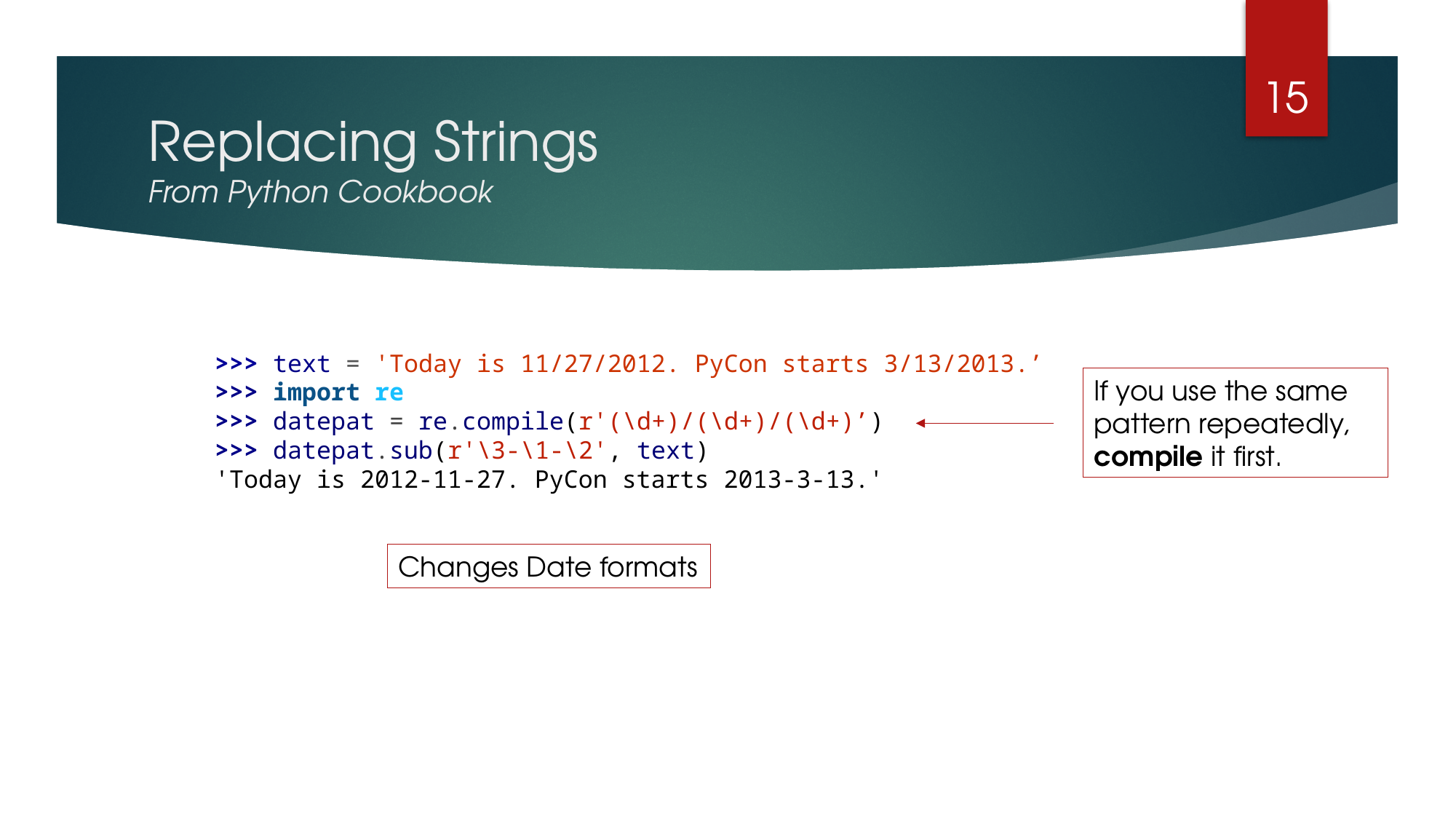

15
# Replacing Strings From Python Cookbook
>>> text = 'Today is 11/27/2012. PyCon starts 3/13/2013.’
>>> import re
>>> datepat = re.compile(r'(\d+)/(\d+)/(\d+)’)
>>> datepat.sub(r'\3-\1-\2', text)
'Today is 2012-11-27. PyCon starts 2013-3-13.'
If you use the same pattern repeatedly, compile it first.
Changes Date formats